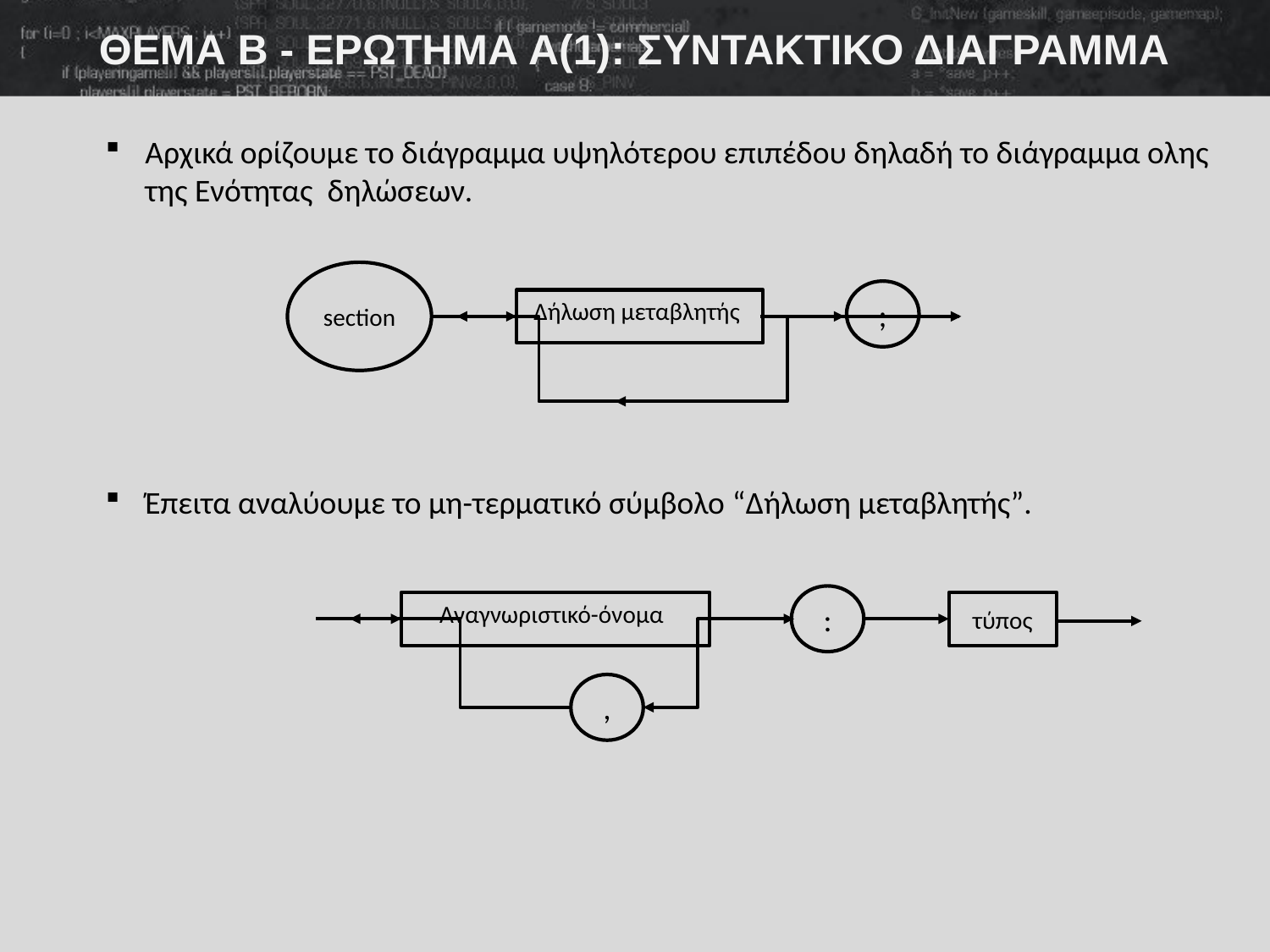

ΘΕΜΑ Β - ΕΡΩΤΗΜΑ Α(1): ΣΥΝΤΑΚΤΙΚΟ ΔΙΑΓΡΑΜΜΑ
Αρχικά ορίζουμε το διάγραμμα υψηλότερου επιπέδου δηλαδή το διάγραμμα ολης της Ενότητας  δηλώσεων.
section
Δήλωση μεταβλητής

;
Έπειτα αναλύουμε το μη-τερματικό σύμβολο “Δήλωση μεταβλητής”.
:
Αναγνωριστικό-όνομα

,
τύπος